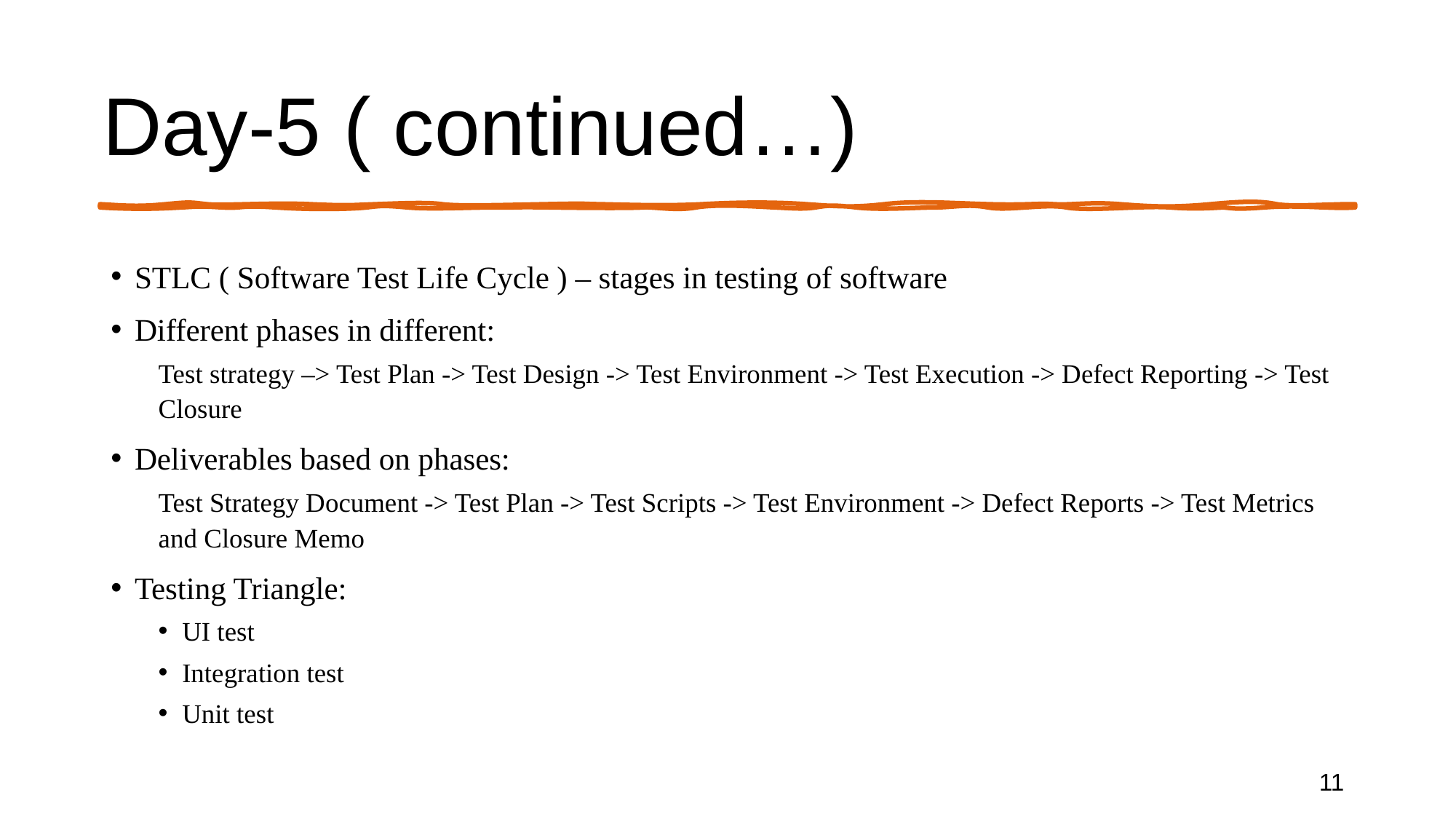

# Day-5 ( continued…)
STLC ( Software Test Life Cycle ) – stages in testing of software
Different phases in different:
Test strategy –> Test Plan -> Test Design -> Test Environment -> Test Execution -> Defect Reporting -> Test Closure
Deliverables based on phases:
Test Strategy Document -> Test Plan -> Test Scripts -> Test Environment -> Defect Reports -> Test Metrics and Closure Memo
Testing Triangle:
UI test
Integration test
Unit test
11